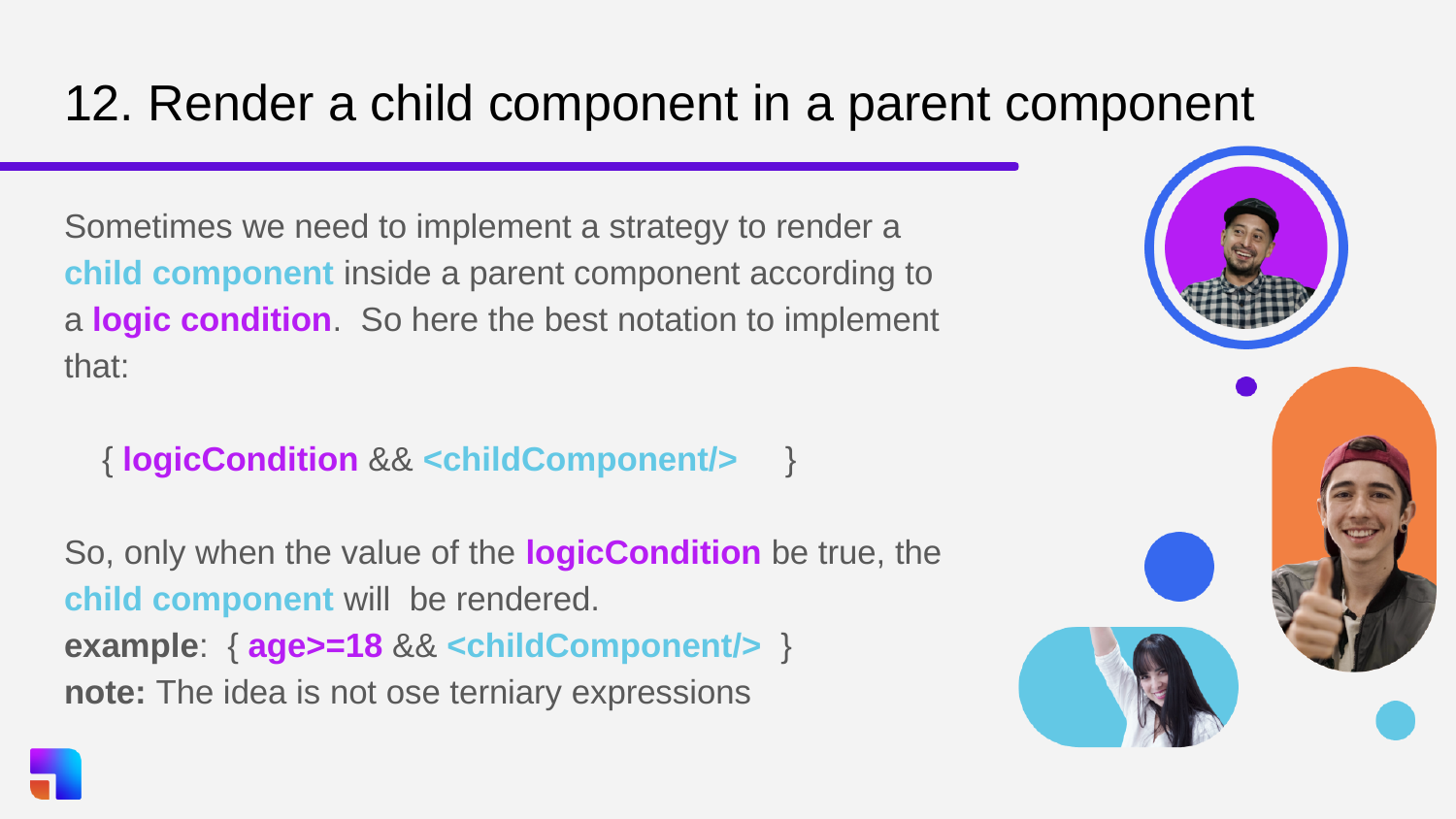

# 12. Render a child component in a parent component
Sometimes we need to implement a strategy to render a
child component inside a parent component according to
a logic condition.  So here the best notation to implement
that:

    { logicCondition && <childComponent/>     }

So, only when the value of the logicCondition be true, the
child component will  be rendered.
example:  { age>=18 && <childComponent/>  }
note: The idea is not ose terniary expressions